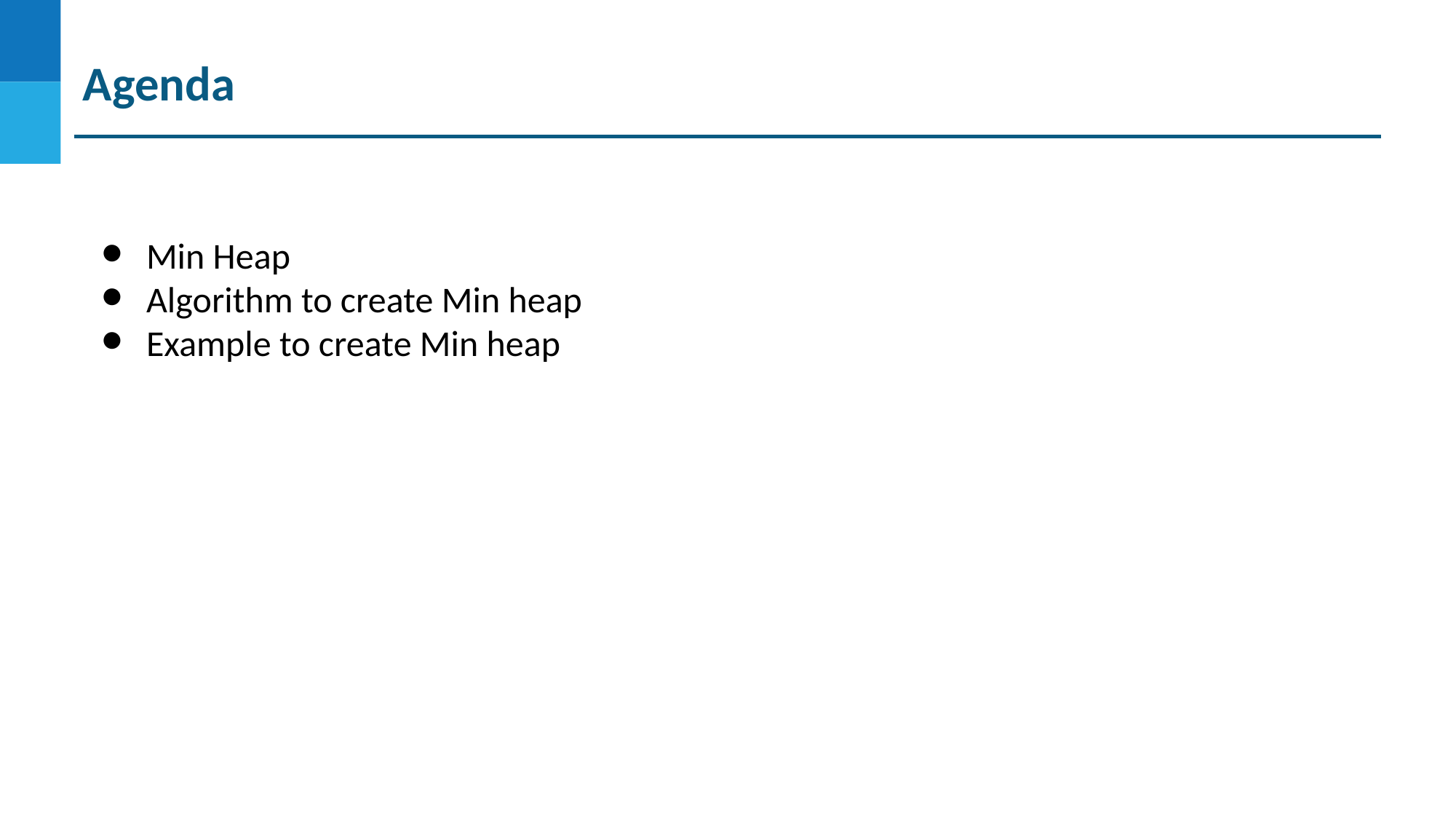

Agenda
Min Heap
Algorithm to create Min heap
Example to create Min heap